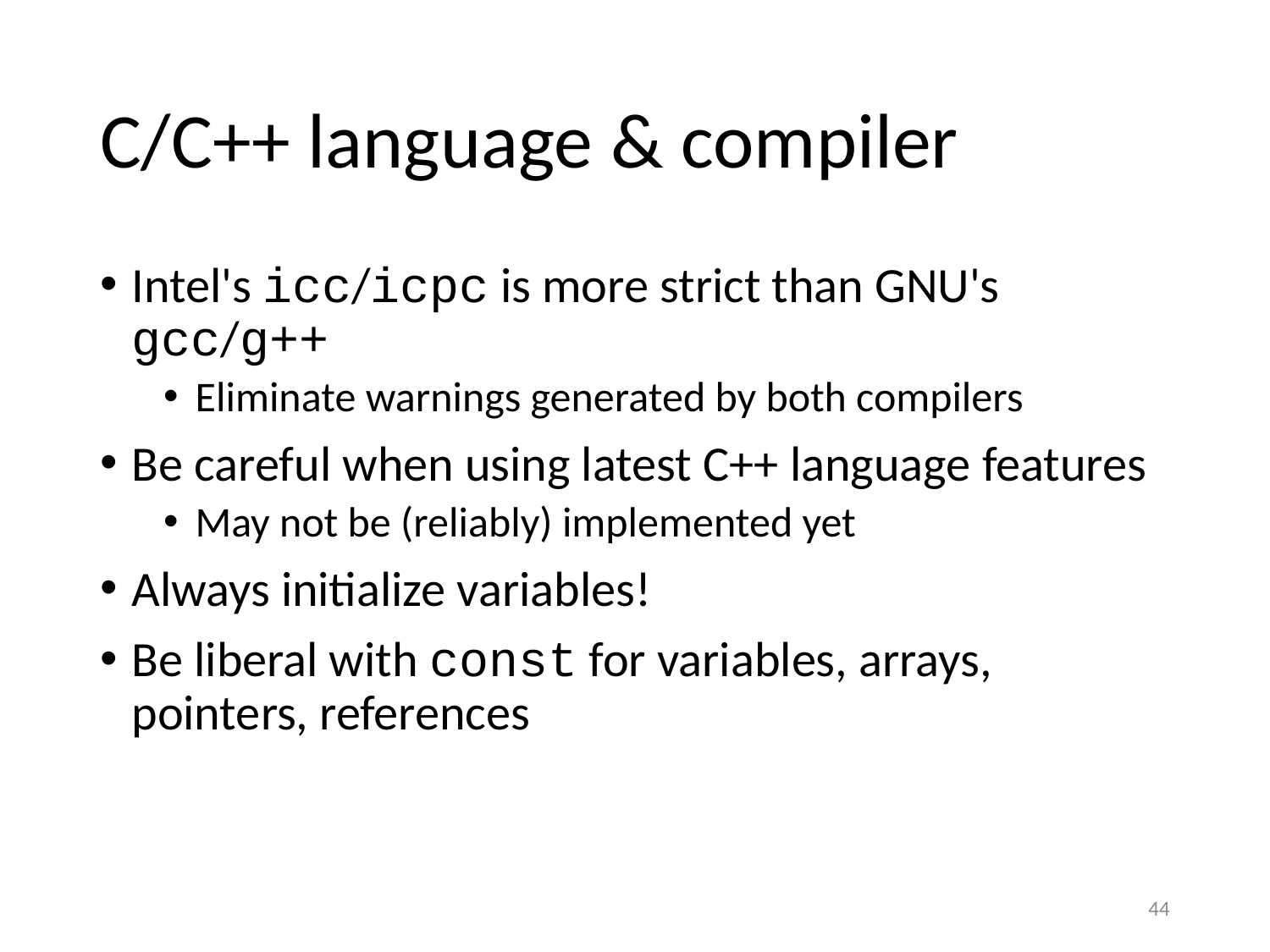

# C/C++ language & compiler
Intel's icc/icpc is more strict than GNU's gcc/g++
Eliminate warnings generated by both compilers
Be careful when using latest C++ language features
May not be (reliably) implemented yet
Always initialize variables!
Be liberal with const for variables, arrays, pointers, references

44